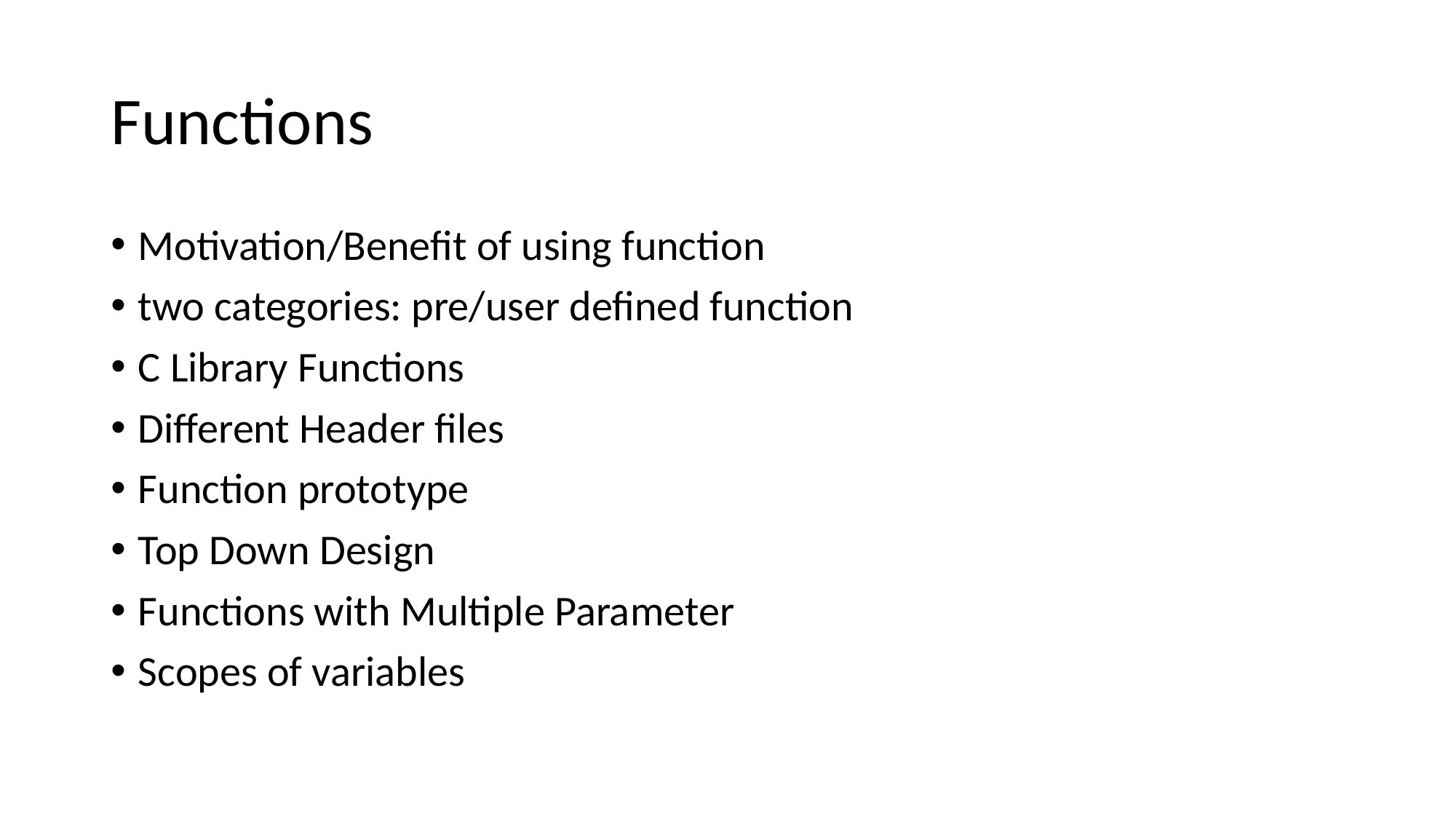

# Functions
Motivation/Benefit of using function
two categories: pre/user defined function
C Library Functions
Different Header files
Function prototype
Top Down Design
Functions with Multiple Parameter
Scopes of variables